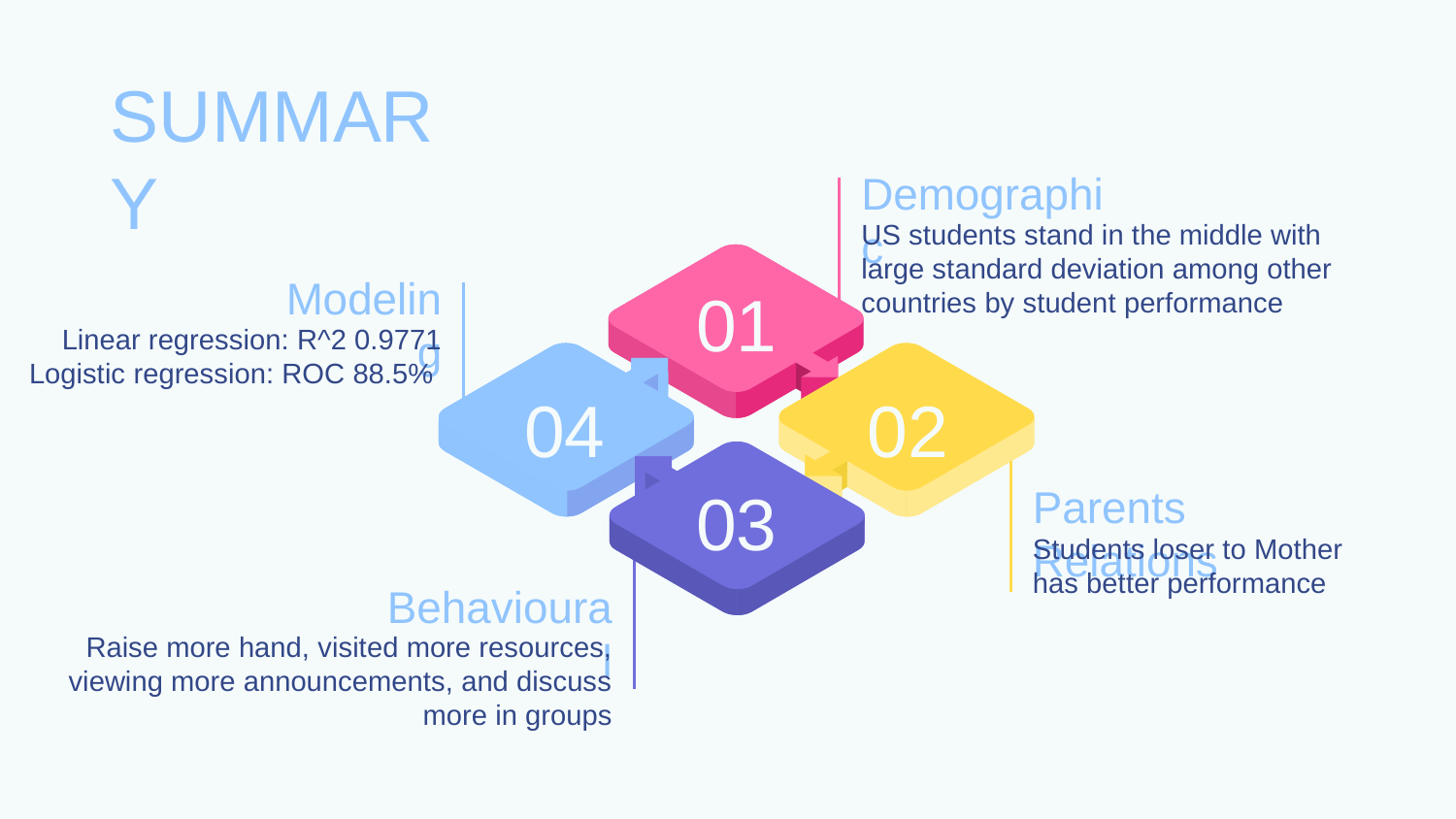

# SUMMARY
Demographic
US students stand in the middle with large standard deviation among other countries by student performance

Modeling
01
Linear regression: R^2 0.9771
Logistic regression: ROC 88.5%
04
02
03
Parents Relations
Students loser to Mother has better performance
Behavioural
Raise more hand, visited more resources, viewing more announcements, and discuss more in groups